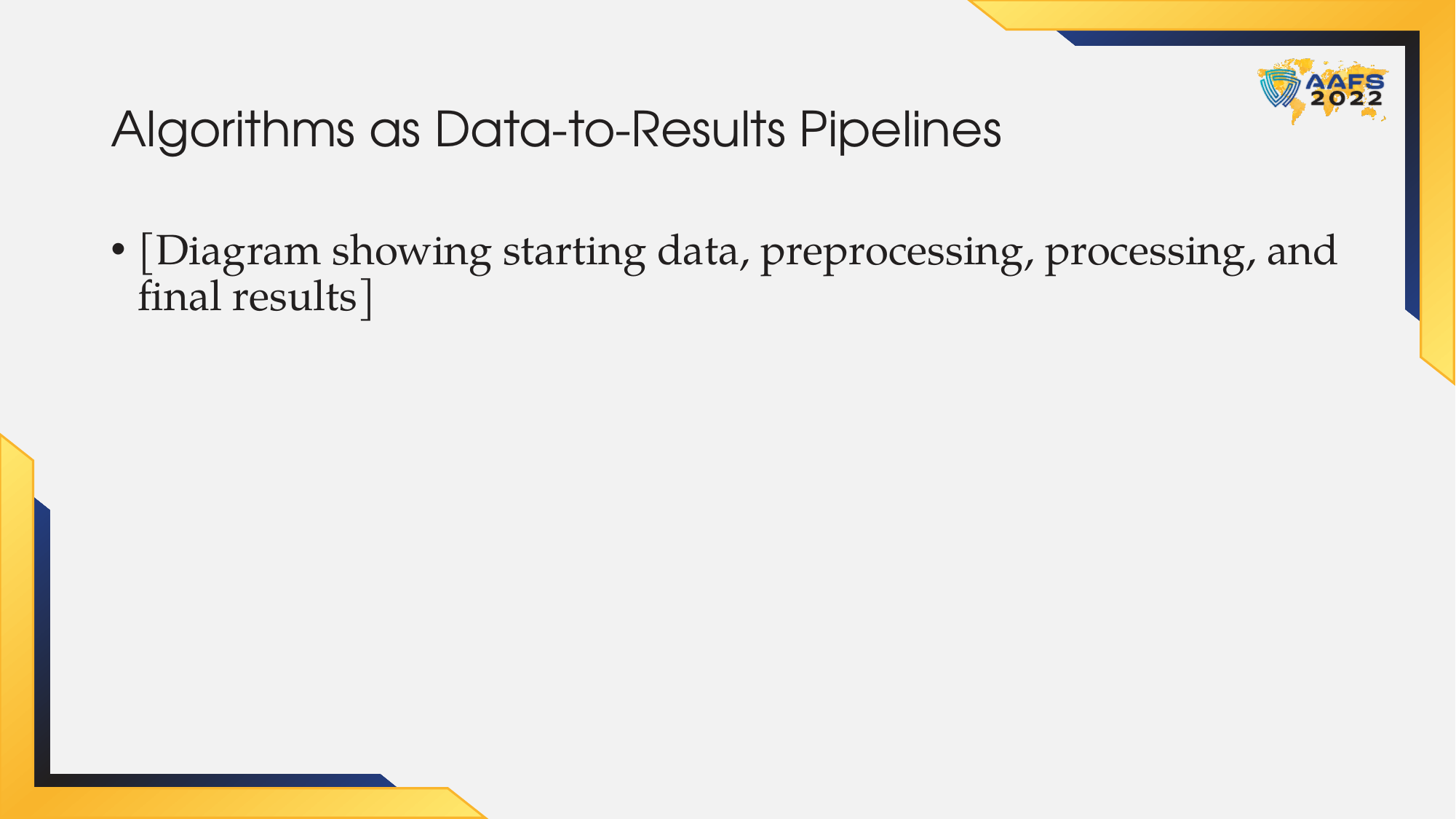

# Algorithms as Data-to-Results Pipelines
[Diagram showing starting data, preprocessing, processing, and final results]